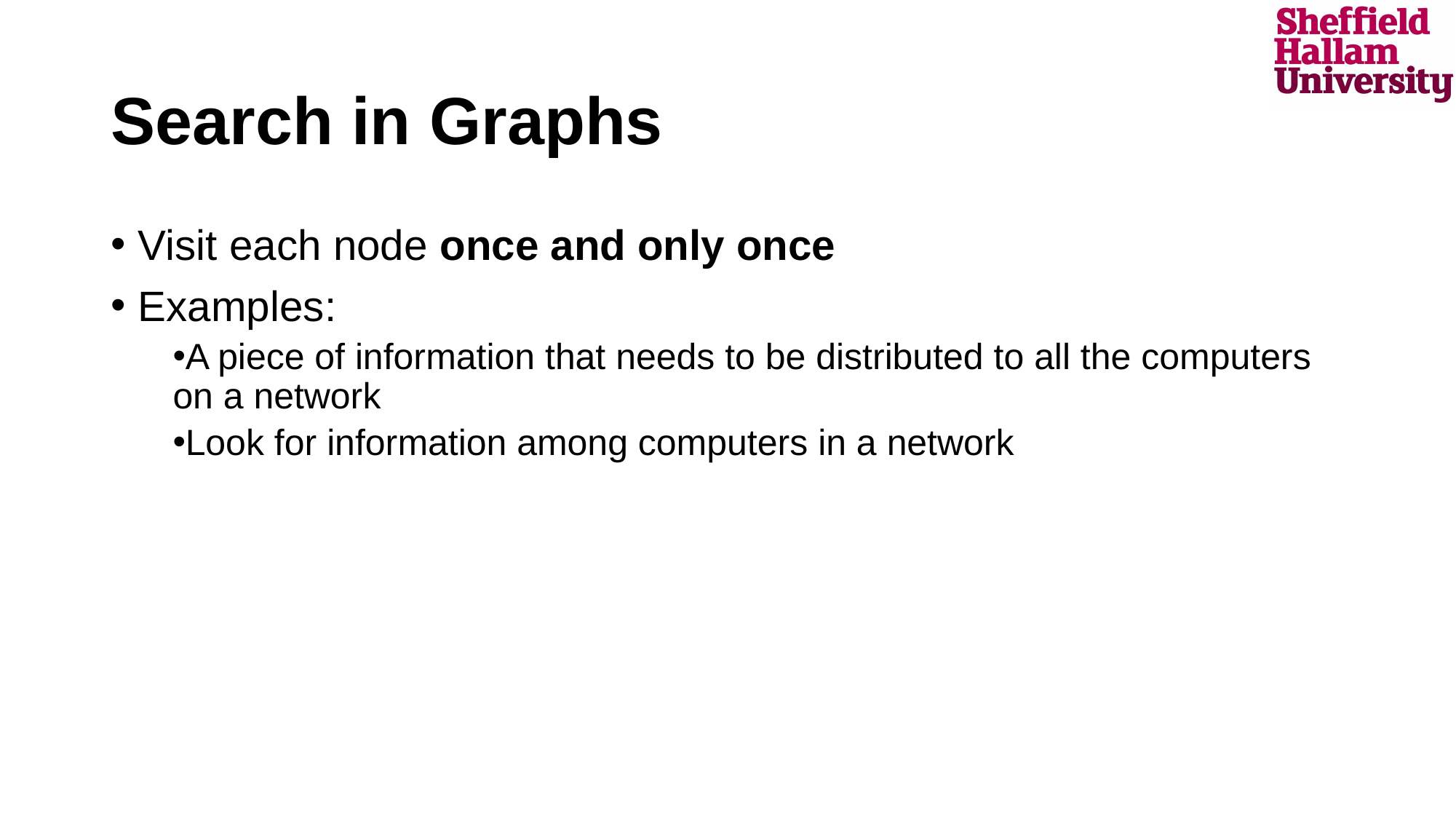

# Search in Graphs
Visit each node once and only once
Examples:
A piece of information that needs to be distributed to all the computers on a network
Look for information among computers in a network